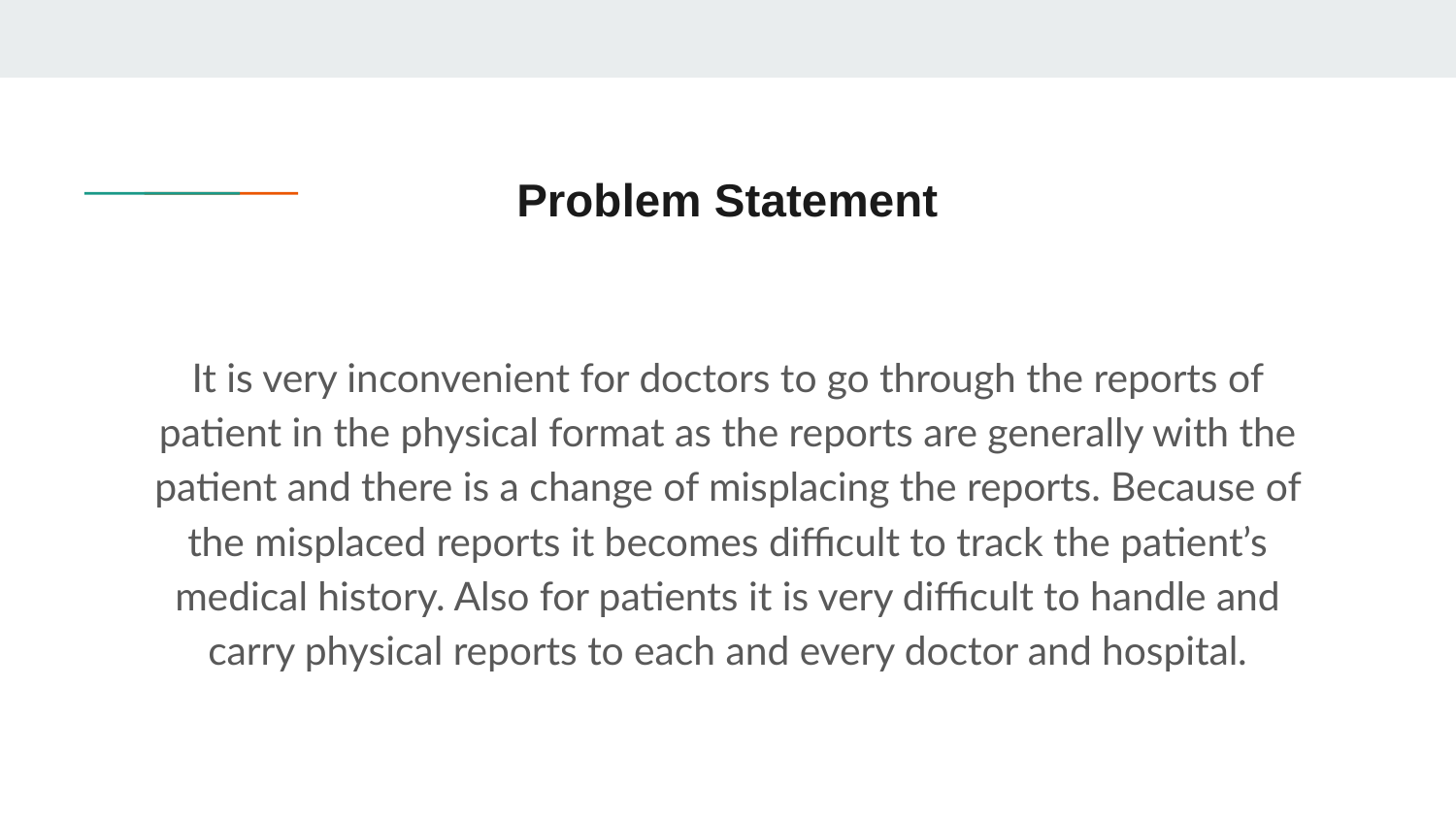

# Problem Statement
It is very inconvenient for doctors to go through the reports of patient in the physical format as the reports are generally with the patient and there is a change of misplacing the reports. Because of the misplaced reports it becomes difficult to track the patient’s medical history. Also for patients it is very difficult to handle and carry physical reports to each and every doctor and hospital.